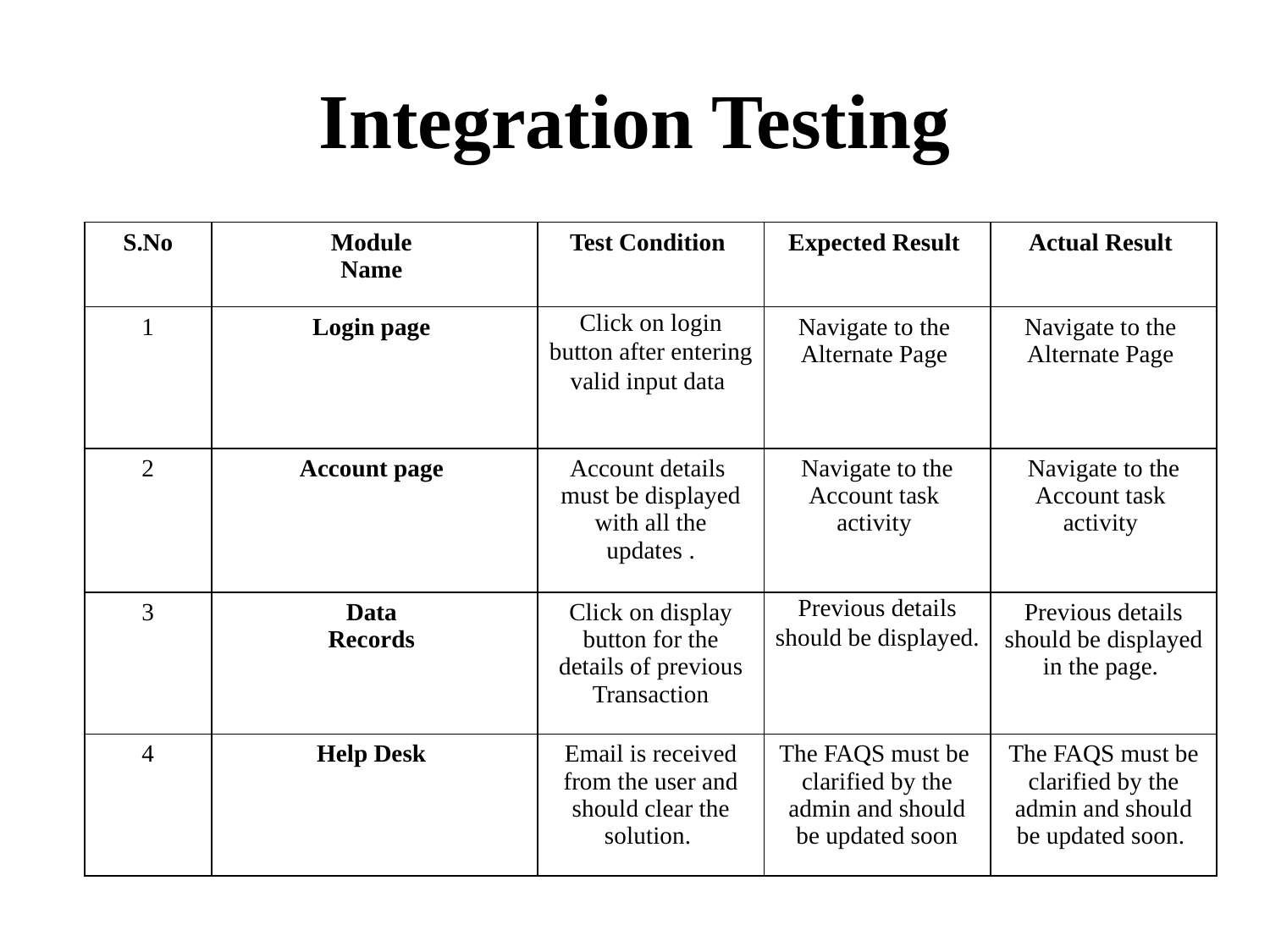

# Integration Testing
| S.No | Module Name | Test Condition | Expected Result | Actual Result |
| --- | --- | --- | --- | --- |
| 1 | Login page | Click on login button after entering valid input data | Navigate to the Alternate Page | Navigate to the Alternate Page |
| 2 | Account page | Account details must be displayed with all the updates . | Navigate to the Account task activity | Navigate to the Account task activity |
| 3 | Data Records | Click on display button for the details of previous Transaction | Previous details should be displayed. | Previous details should be displayed in the page. |
| 4 | Help Desk | Email is received from the user and should clear the solution. | The FAQS must be clarified by the admin and should be updated soon | The FAQS must be clarified by the admin and should be updated soon. |